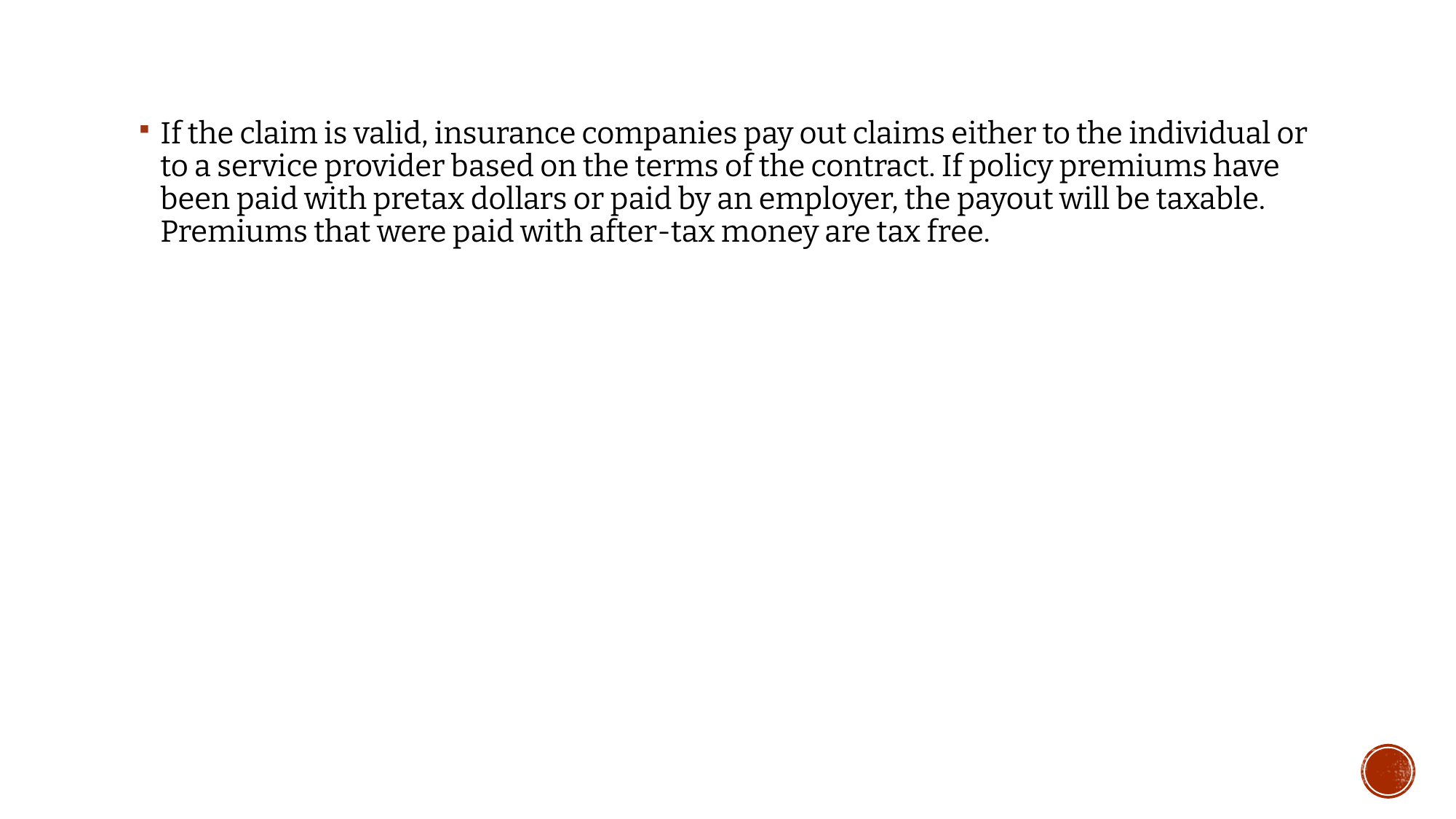

# Payout
If the claim is valid, insurance companies pay out claims either to the individual or to a service provider based on the terms of the contract. If policy premiums have been paid with pretax dollars or paid by an employer, the payout will be taxable. Premiums that were paid with after-tax money are tax free.